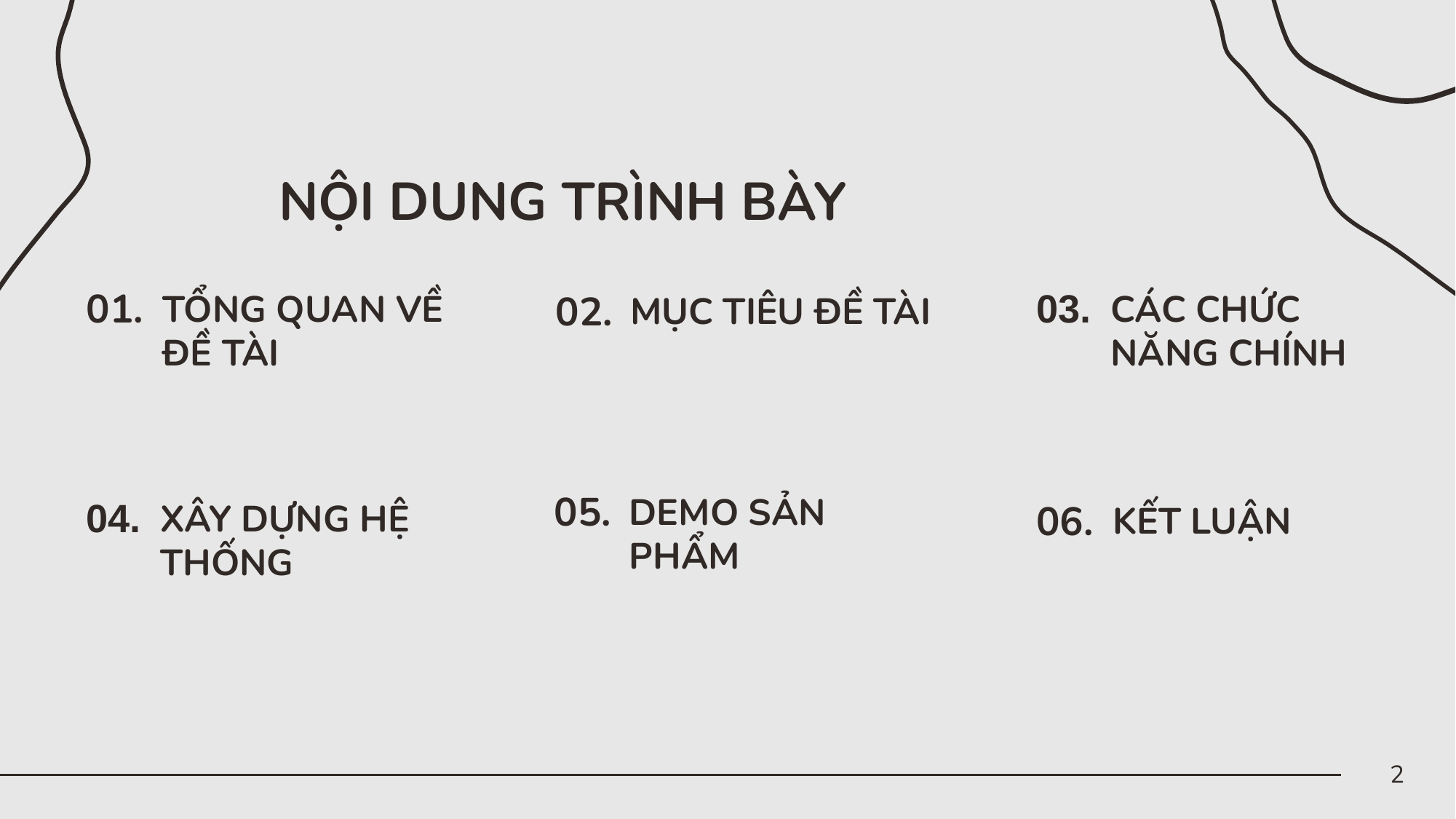

NỘI DUNG TRÌNH BÀY
MỤC TIÊU ĐỀ TÀI
# 01.
03.
02.
TỔNG QUAN VỀ ĐỀ TÀI
CÁC CHỨC NĂNG CHÍNH
KẾT LUẬN
05.
DEMO SẢN PHẨM
04.
06.
XÂY DỰNG HỆ THỐNG
2